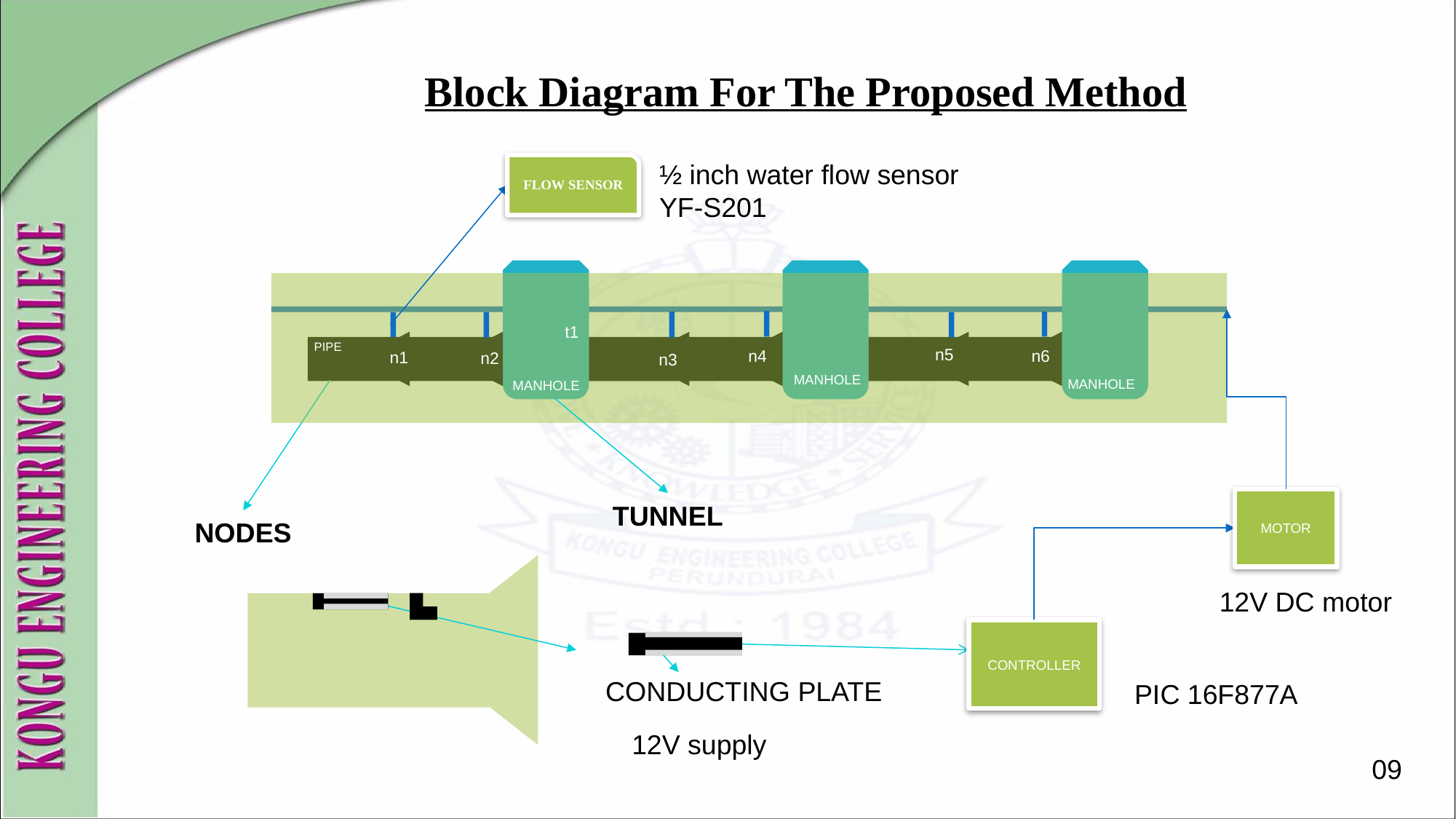

# Block Diagram For The Proposed Method
½ inch water flow sensor YF-S201

FLOW SENSOR

t1

PIPE

n5
n4
n6
n1
n2
n3
MANHOLE
MANHOLE
MANHOLE
MOTOR
TUNNEL
NODES

12V DC motor

CONTROLLER

CONDUCTING PLATE
PIC 16F877A
12V supply
09